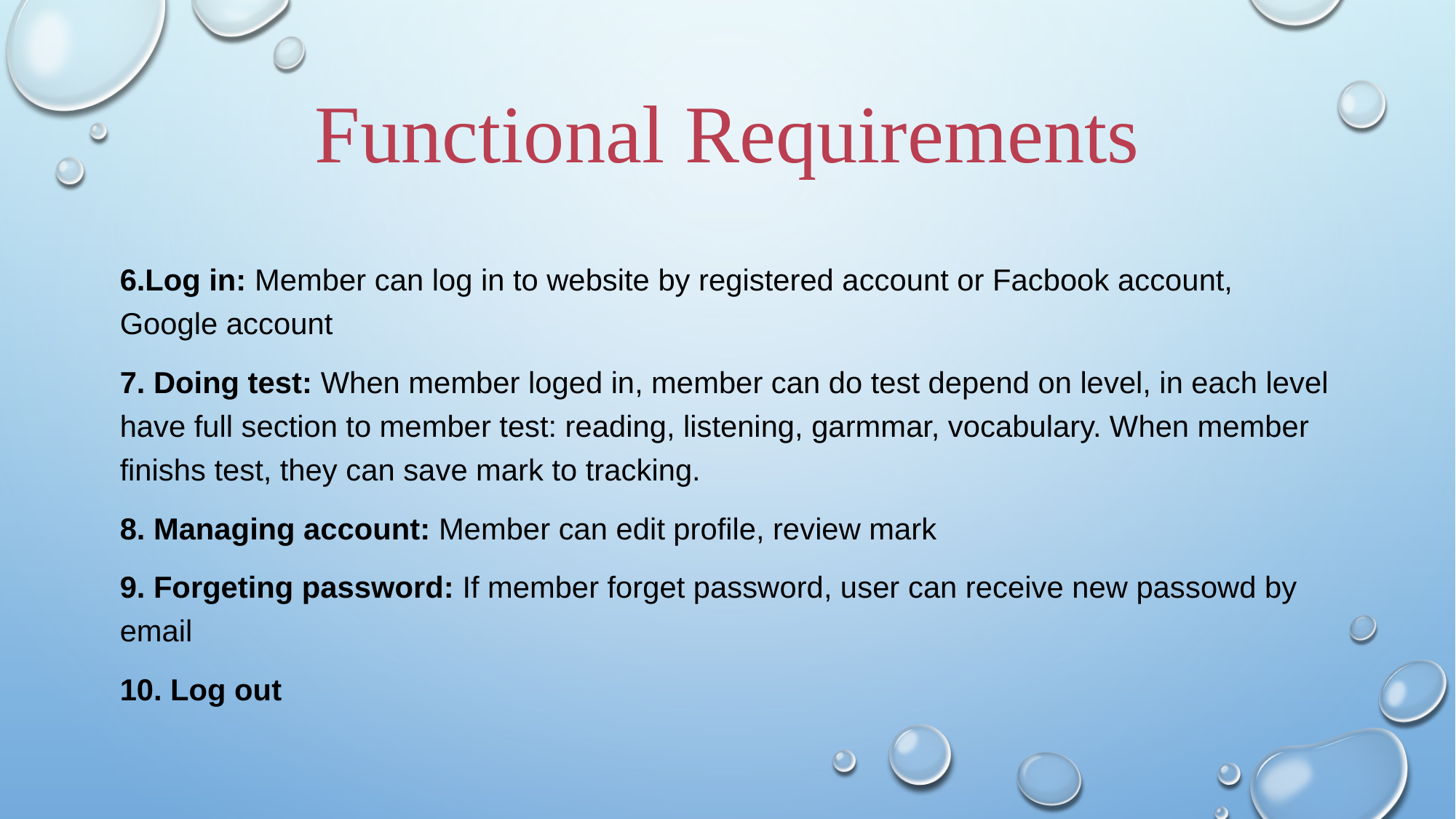

# Functional Requirements
6.Log in: Member can log in to website by registered account or Facbook account, Google account
7. Doing test: When member loged in, member can do test depend on level, in each level have full section to member test: reading, listening, garmmar, vocabulary. When member finishs test, they can save mark to tracking.
8. Managing account: Member can edit profile, review mark
9. Forgeting password: If member forget password, user can receive new passowd by email
10. Log out